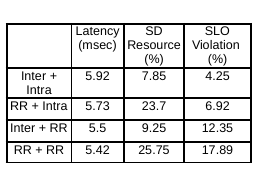

|  | Latency (msec) | SD Resource (%) | SLO Violation (%) |
| --- | --- | --- | --- |
| Inter + Intra | 5.92 | 7.85 | 4.25 |
| RR + Intra | 5.73 | 23.7 | 6.92 |
| Inter + RR | 5.5 | 9.25 | 12.35 |
| RR + RR | 5.42 | 25.75 | 17.89 |